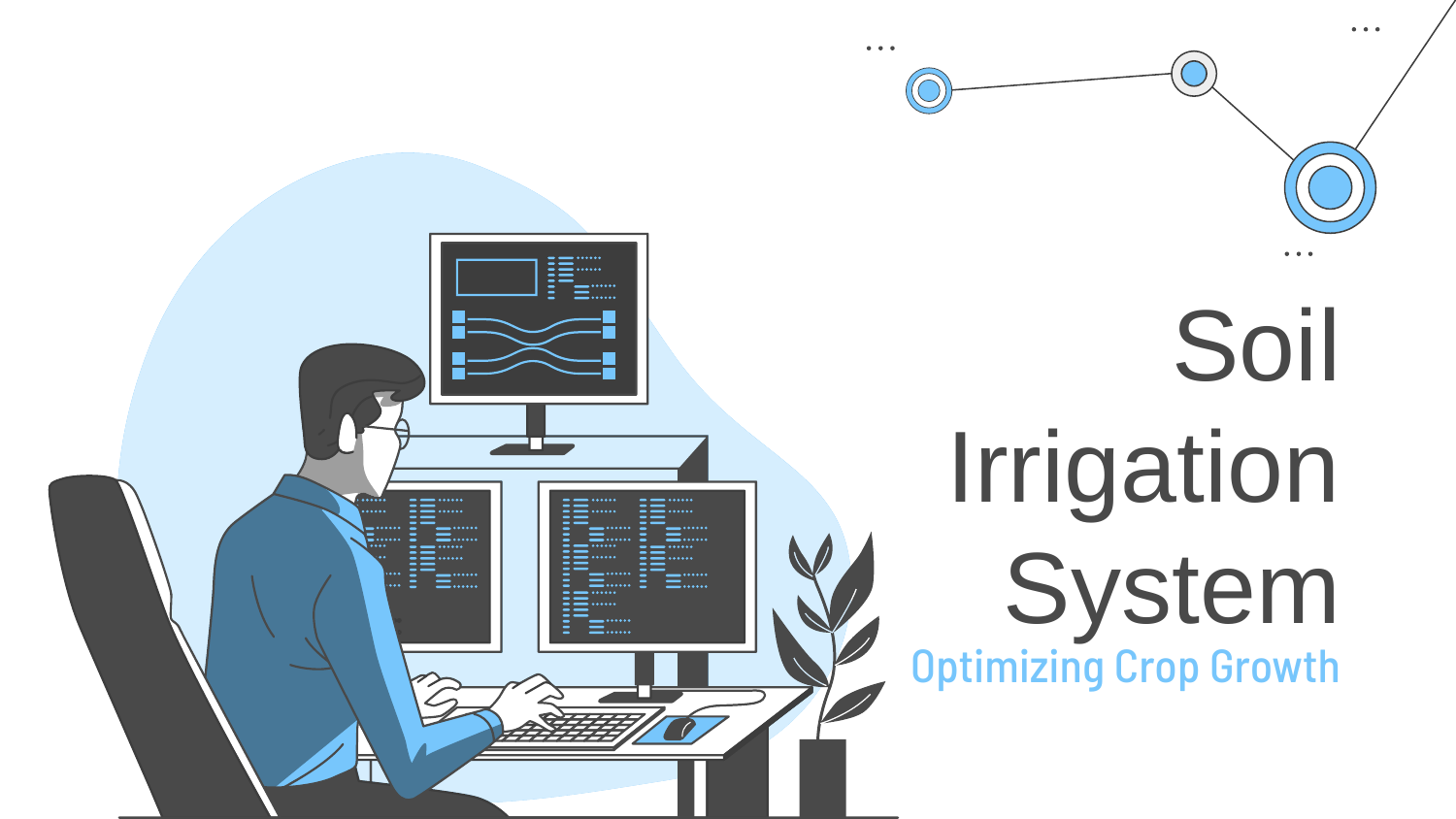

# Soil Irrigation System
Optimizing Crop Growth